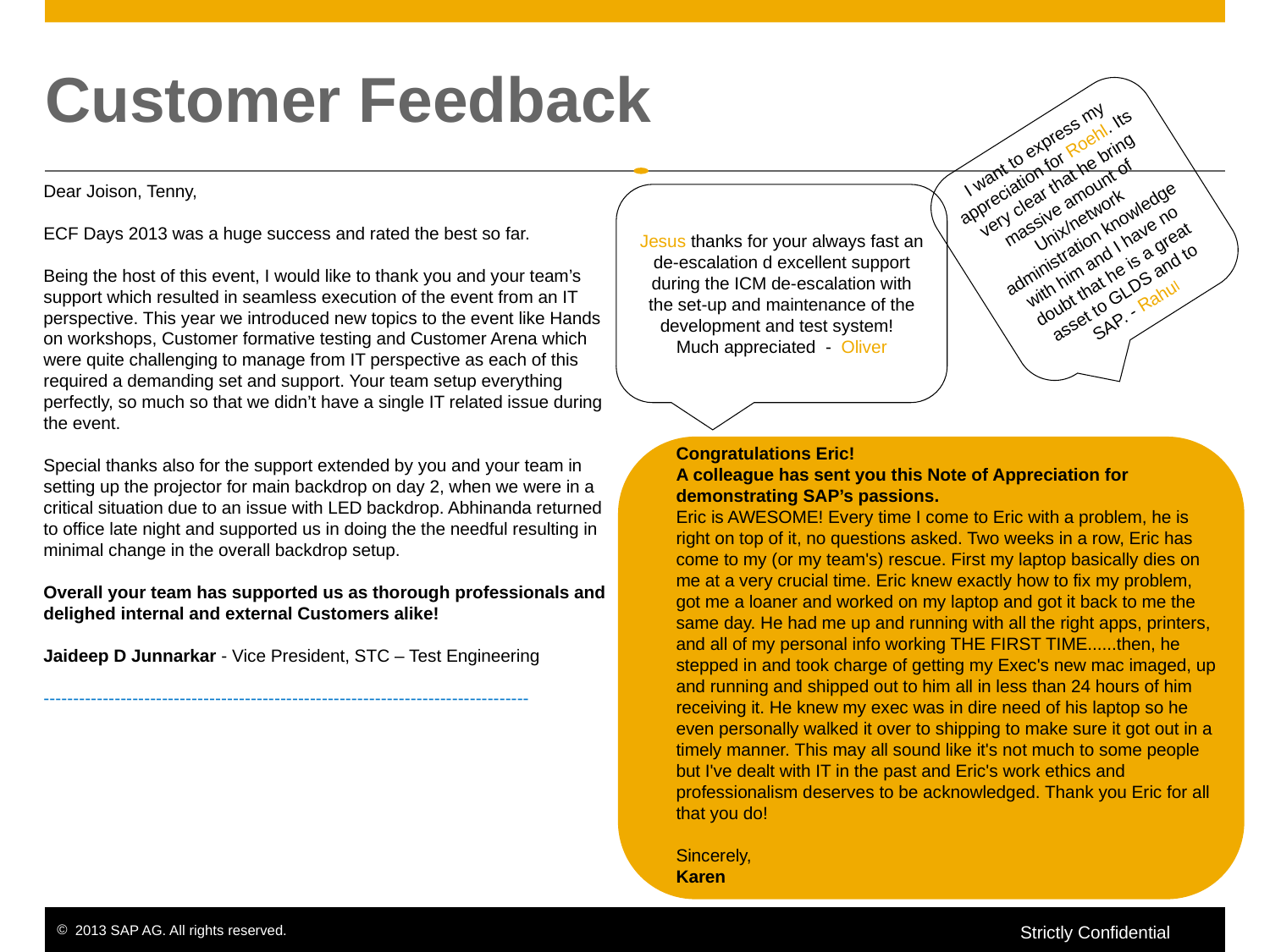

# Customer Feedback

Dear Joison, Tenny,

ECF Days 2013 was a huge success and rated the best so far.

Being the host of this event, I would like to thank you and your team’s support which resulted in seamless execution of the event from an IT perspective. This year we introduced new topics to the event like Hands on workshops, Customer formative testing and Customer Arena which were quite challenging to manage from IT perspective as each of this required a demanding set and support. Your team setup everything perfectly, so much so that we didn’t have a single IT related issue during the event.

Special thanks also for the support extended by you and your team in setting up the projector for main backdrop on day 2, when we were in a critical situation due to an issue with LED backdrop. Abhinanda returned to office late night and supported us in doing the the needful resulting in minimal change in the overall backdrop setup.

Overall your team has supported us as thorough professionals and delighed internal and external Customers alike!

Jaideep D Junnarkar - Vice President, STC – Test Engineering

----------------------------------------------------------------------------------
I want to express my appreciation for Roehl. Its very clear that he bring massive amount of Unix/network administration knowledge with him and I have no doubt that he is a great asset to GLDS and to SAP. - Rahul

Jesus thanks for your always fast an de-escalation d excellent support during the ICM de-escalation with the set-up and maintenance of the development and test system!   Much appreciated  -  Oliver

Congratulations Eric!
A colleague has sent you this Note of Appreciation for demonstrating SAP’s passions.
Eric is AWESOME! Every time I come to Eric with a problem, he is right on top of it, no questions asked. Two weeks in a row, Eric has come to my (or my team's) rescue. First my laptop basically dies on me at a very crucial time. Eric knew exactly how to fix my problem, got me a loaner and worked on my laptop and got it back to me the same day. He had me up and running with all the right apps, printers, and all of my personal info working THE FIRST TIME......then, he stepped in and took charge of getting my Exec's new mac imaged, up and running and shipped out to him all in less than 24 hours of him receiving it. He knew my exec was in dire need of his laptop so he even personally walked it over to shipping to make sure it got out in a timely manner. This may all sound like it's not much to some people but I've dealt with IT in the past and Eric's work ethics and professionalism deserves to be acknowledged. Thank you Eric for all that you do!
Sincerely,
Karen